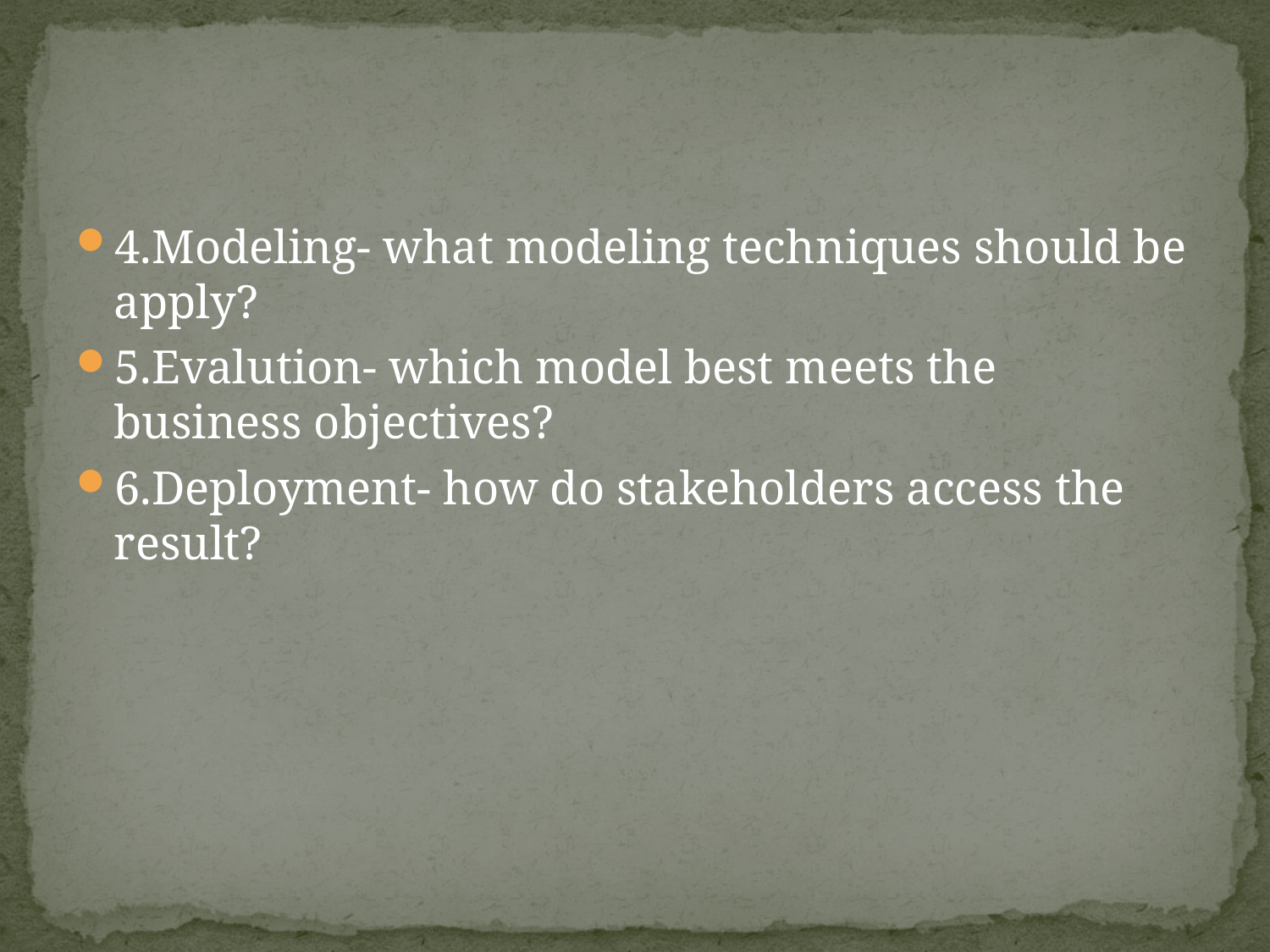

#
4.Modeling- what modeling techniques should be apply?
5.Evalution- which model best meets the business objectives?
6.Deployment- how do stakeholders access the result?